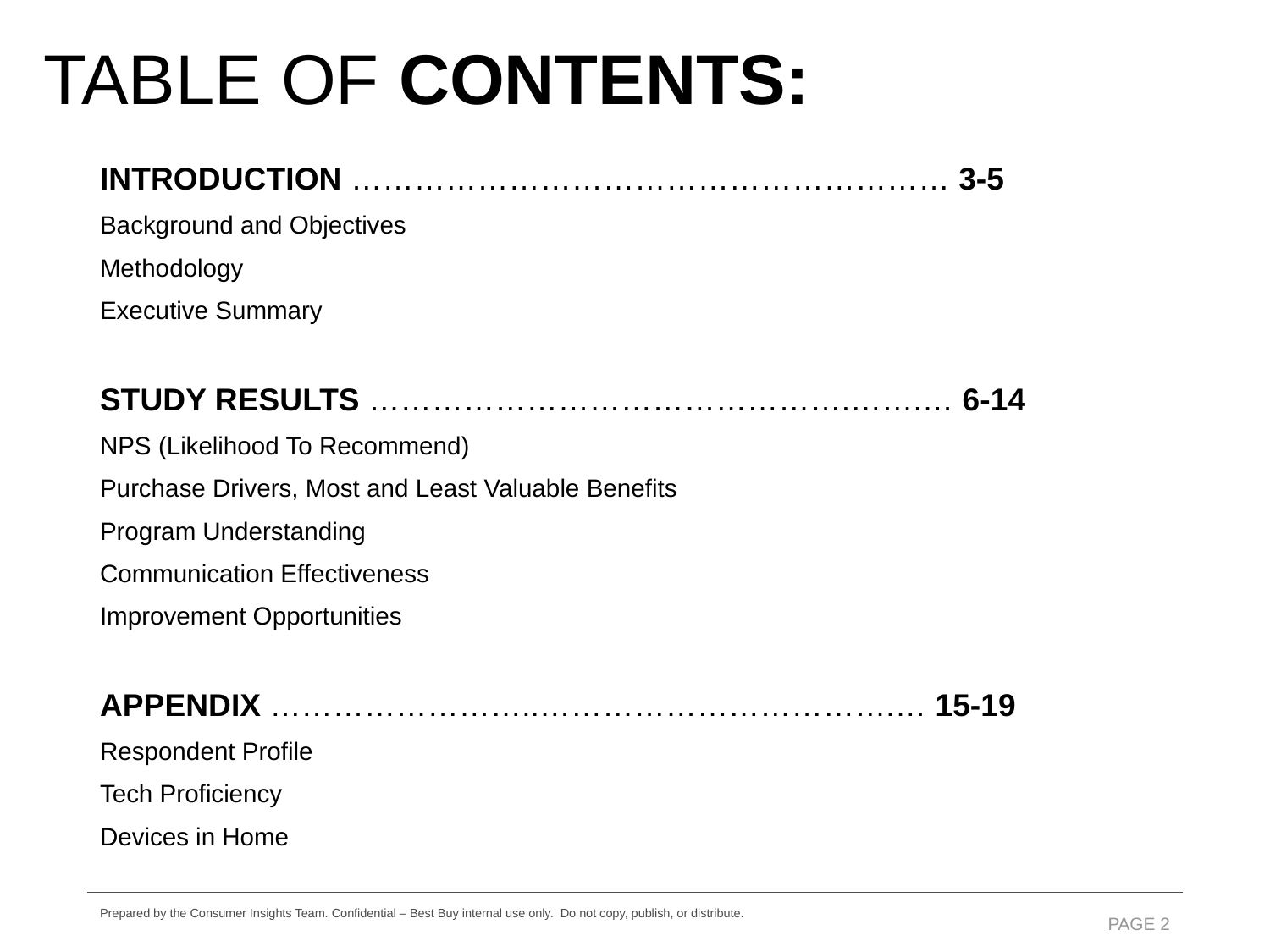

# TABLE OF CONTENTS:
INTRODUCTION ………………………………………………… 3-5
Background and Objectives
Methodology
Executive Summary

STUDY RESULTS ……………………………………….…….… 6-14
NPS (Likelihood To Recommend)
Purchase Drivers, Most and Least Valuable Benefits
Program Understanding
Communication Effectiveness
Improvement Opportunities

APPENDIX ……………………..…………………………….… 15-19
Respondent Profile
Tech Proficiency
Devices in Home

Prepared by the Consumer Insights Team. Confidential – Best Buy internal use only.  Do not copy, publish, or distribute.
2